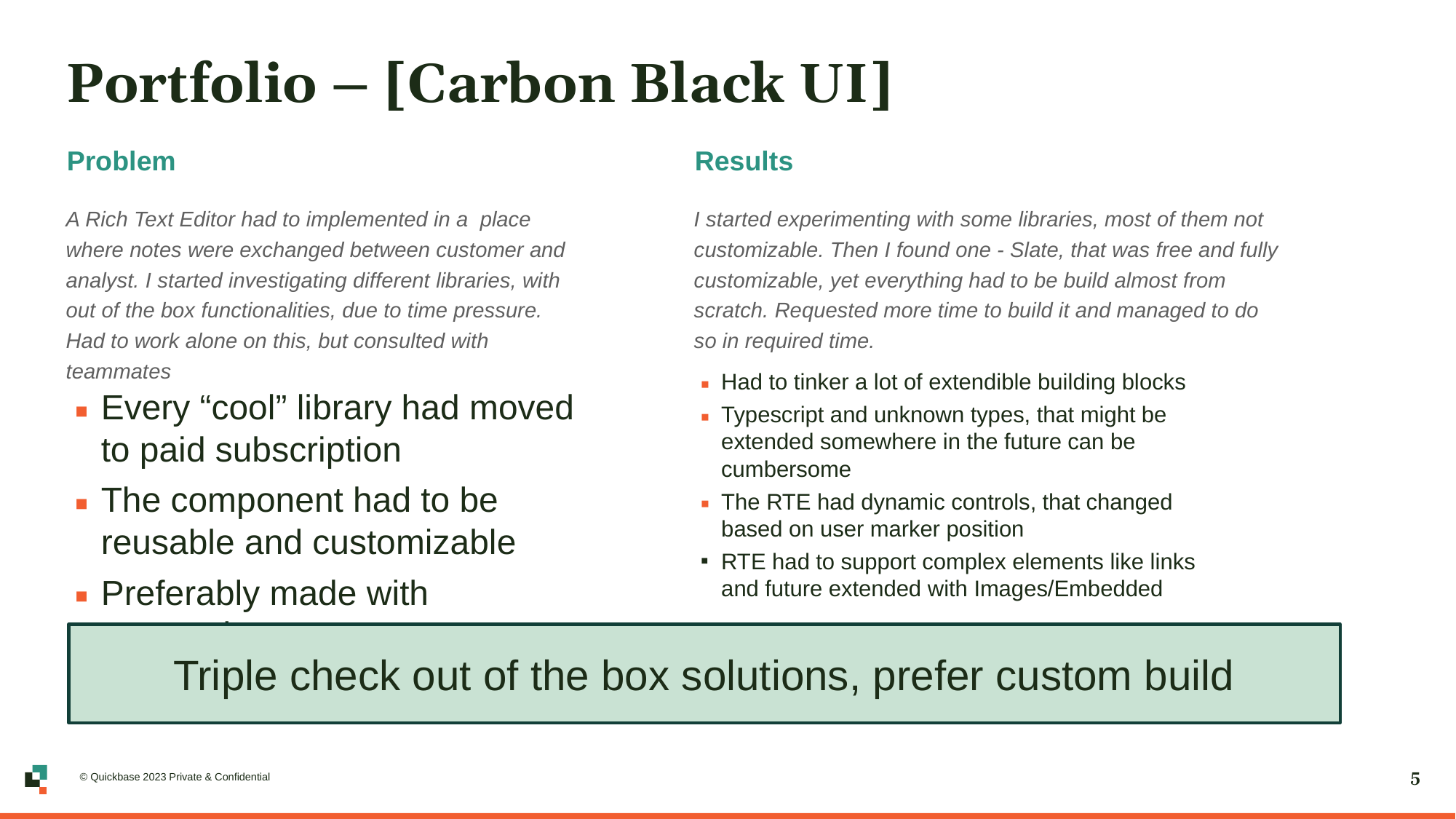

# Portfolio – [Carbon Black UI]
Problem
Results
A Rich Text Editor had to implemented in a  place where notes were exchanged between customer and analyst. I started investigating different libraries, with out of the box functionalities, due to time pressure. Had to work alone on this, but consulted with teammates
I started experimenting with some libraries, most of them not customizable. Then I found one - Slate, that was free and fully customizable, yet everything had to be build almost from scratch. Requested more time to build it and managed to do so in required time.
Had to tinker a lot of extendible building blocks
Typescript and unknown types, that might be extended somewhere in the future can be cumbersome
The RTE had dynamic controls, that changed based on user marker position
RTE had to support complex elements like links and future extended with Images/Embedded
Every “cool” library had moved to paid subscription
The component had to be reusable and customizable
Preferably made with Typescript
Triple check out of the box solutions, prefer custom build
© Quickbase 2023 Private & Confidential
5